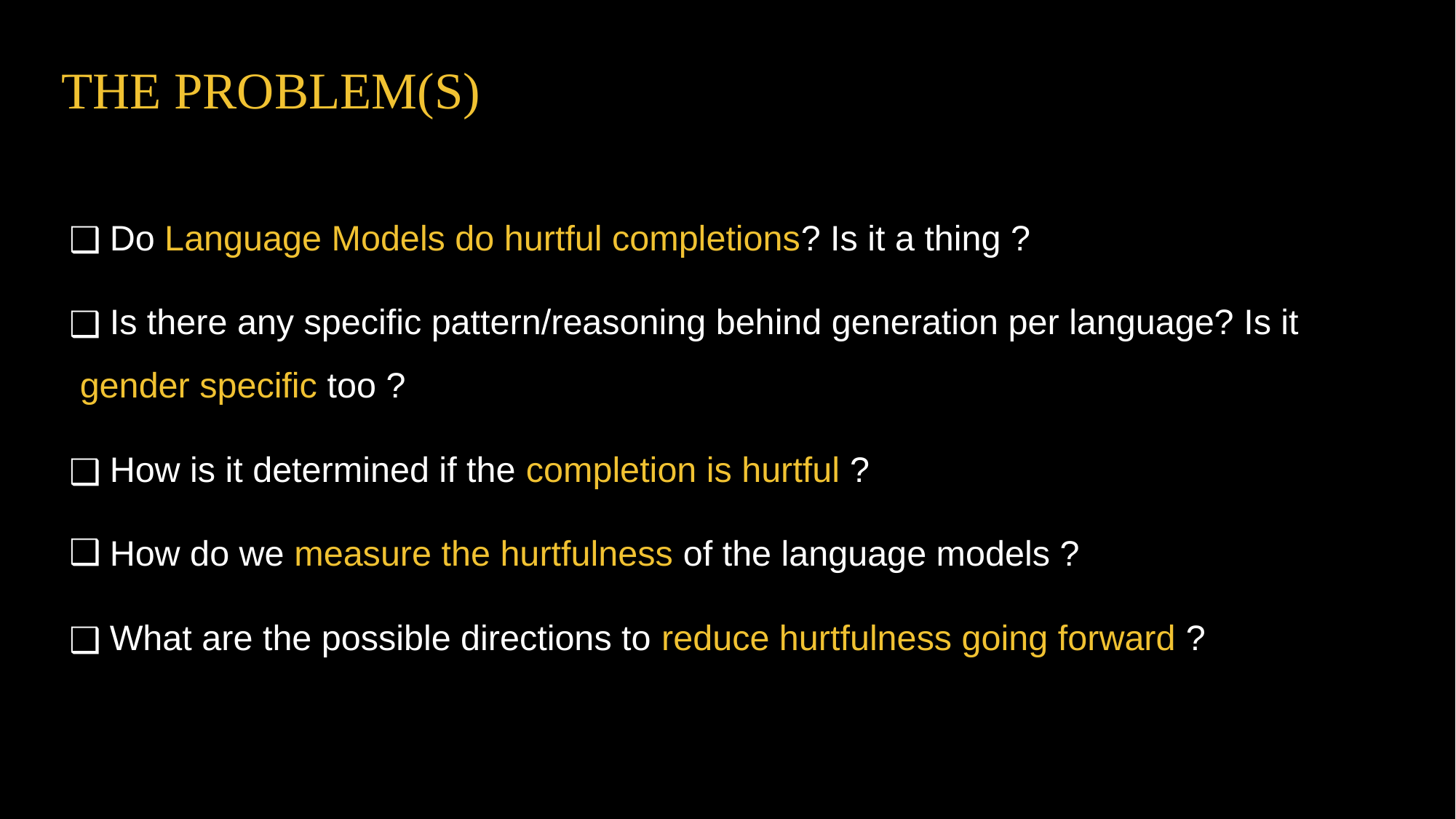

# THE PROBLEM(S)
 Do Language Models do hurtful completions? Is it a thing ?
 Is there any specific pattern/reasoning behind generation per language? Is it gender specific too ?
 How is it determined if the completion is hurtful ?
 How do we measure the hurtfulness of the language models ?
 What are the possible directions to reduce hurtfulness going forward ?